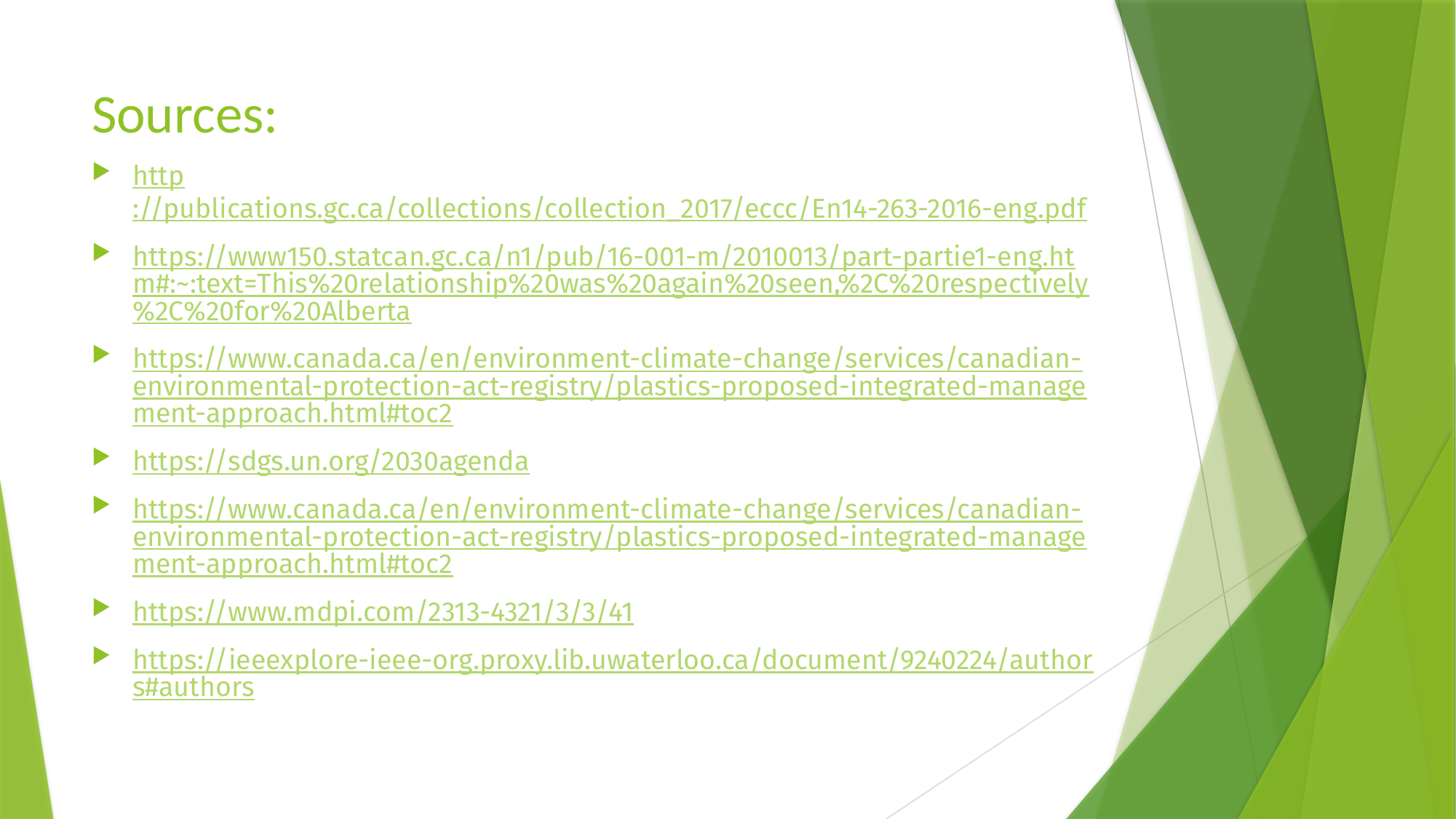

# Sources:
http://publications.gc.ca/collections/collection_2017/eccc/En14-263-2016-eng.pdf
https://www150.statcan.gc.ca/n1/pub/16-001-m/2010013/part-partie1-eng.htm#:~:text=This%20relationship%20was%20again%20seen,%2C%20respectively%2C%20for%20Alberta
https://www.canada.ca/en/environment-climate-change/services/canadian-environmental-protection-act-registry/plastics-proposed-integrated-management-approach.html#toc2
https://sdgs.un.org/2030agenda
https://www.canada.ca/en/environment-climate-change/services/canadian-environmental-protection-act-registry/plastics-proposed-integrated-management-approach.html#toc2
https://www.mdpi.com/2313-4321/3/3/41
https://ieeexplore-ieee-org.proxy.lib.uwaterloo.ca/document/9240224/authors#authors